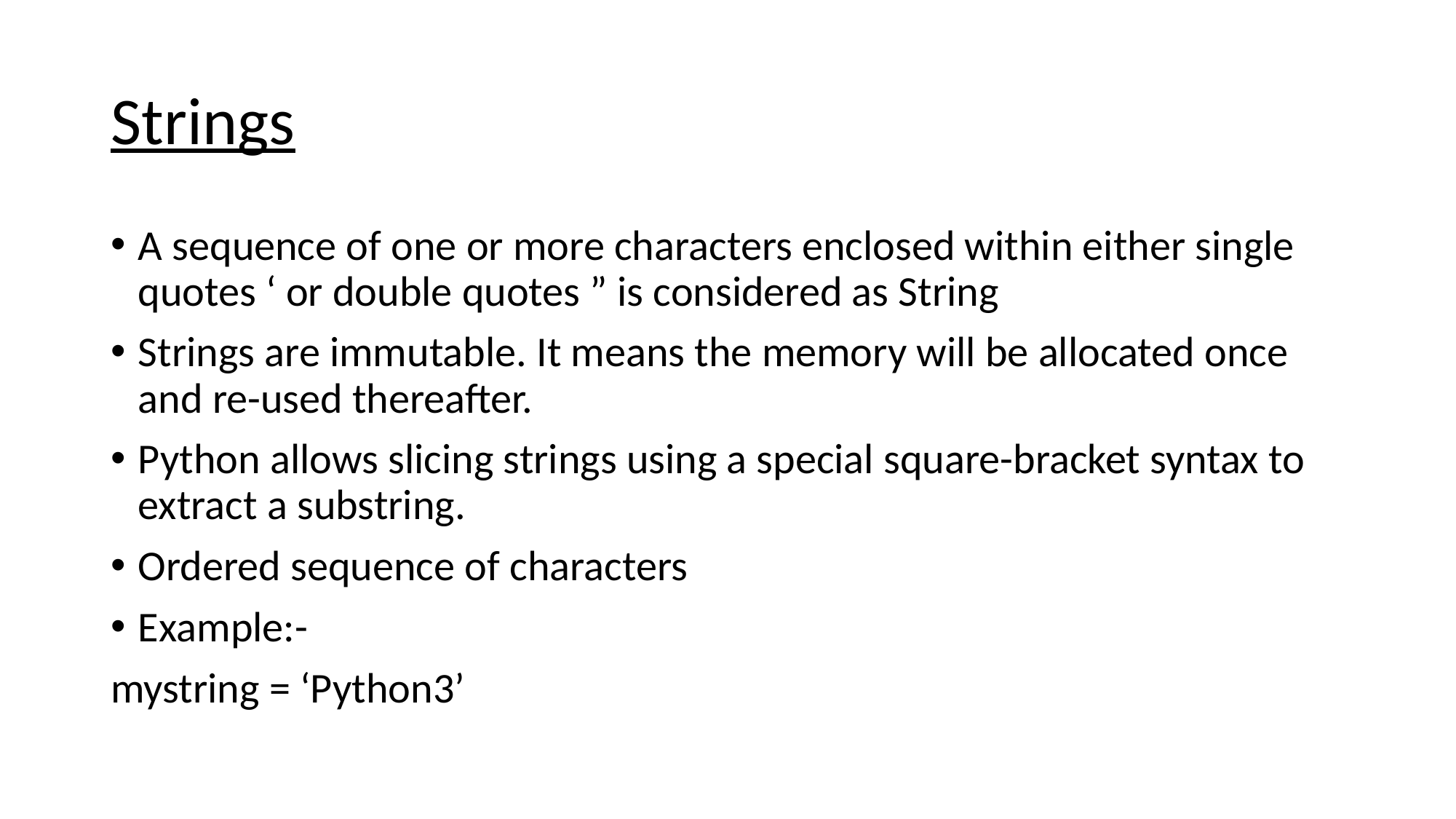

# Strings
A sequence of one or more characters enclosed within either single quotes ‘ or double quotes ” is considered as String
Strings are immutable. It means the memory will be allocated once and re-used thereafter.
Python allows slicing strings using a special square-bracket syntax to extract a substring.
Ordered sequence of characters
Example:-
mystring = ‘Python3’